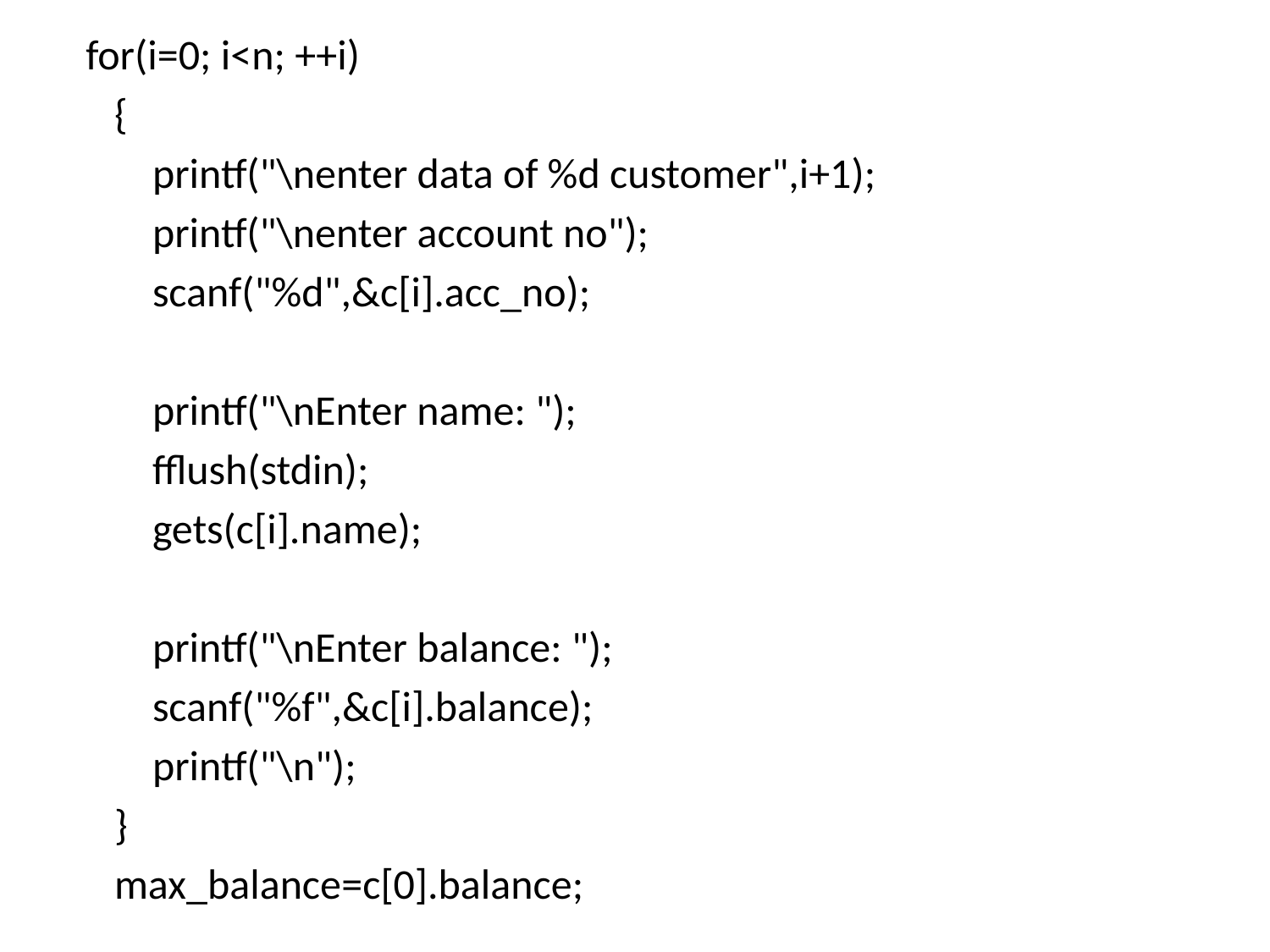

for(i=0; i<n; ++i)
    {
        printf("\nenter data of %d customer",i+1);
        printf("\nenter account no");
        scanf("%d",&c[i].acc_no);

        printf("\nEnter name: ");
        fflush(stdin);
        gets(c[i].name);

        printf("\nEnter balance: ");
        scanf("%f",&c[i].balance);
        printf("\n");
    }
    max_balance=c[0].balance;